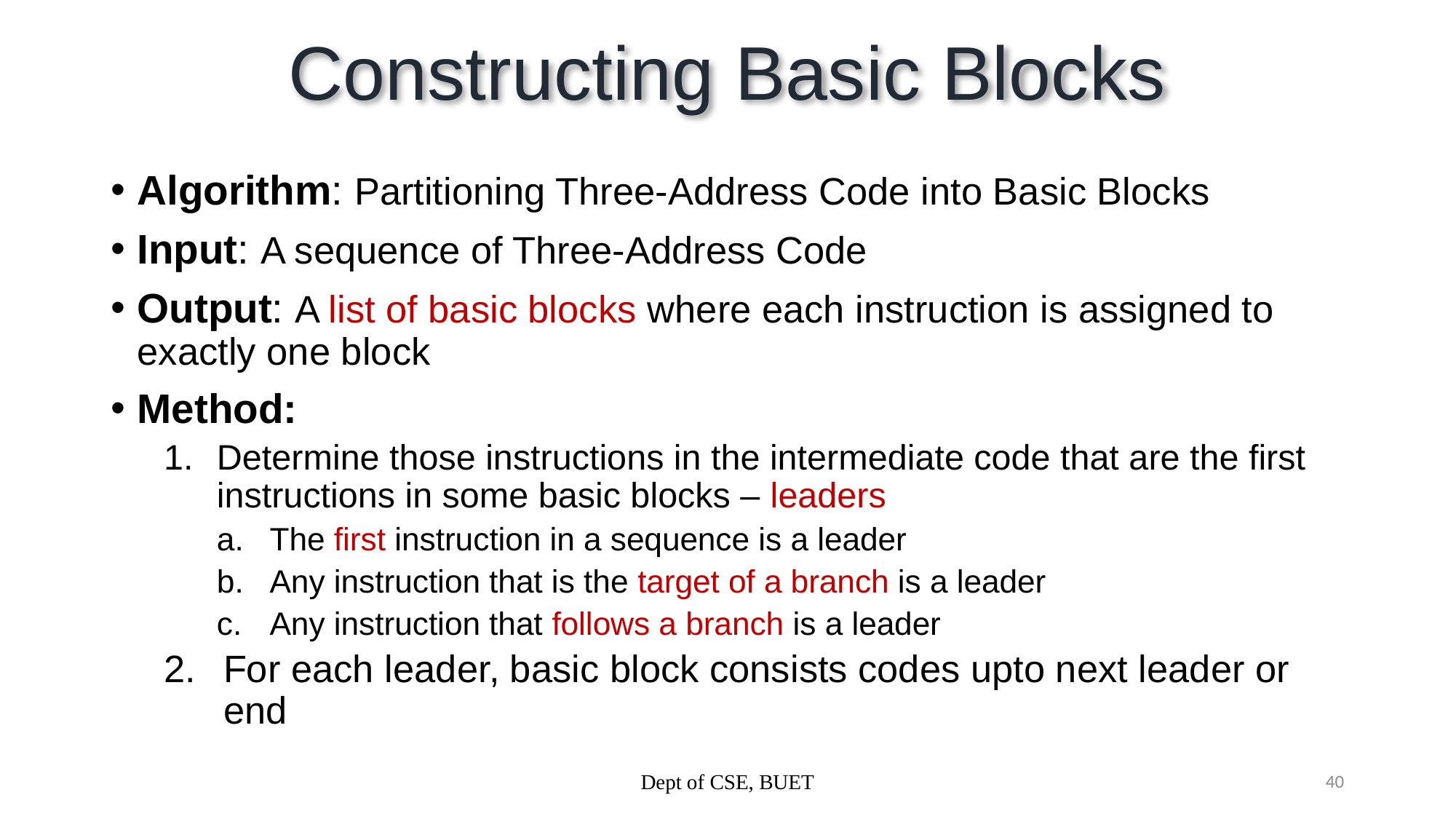

# Constructing Basic Blocks
Algorithm: Partitioning Three-Address Code into Basic Blocks
Input: A sequence of Three-Address Code
Output: A list of basic blocks where each instruction is assigned to exactly one block
Method:
Determine those instructions in the intermediate code that are the first instructions in some basic blocks – leaders
The first instruction in a sequence is a leader
Any instruction that is the target of a branch is a leader
Any instruction that follows a branch is a leader
For each leader, basic block consists codes upto next leader or end
Dept of CSE, BUET
40